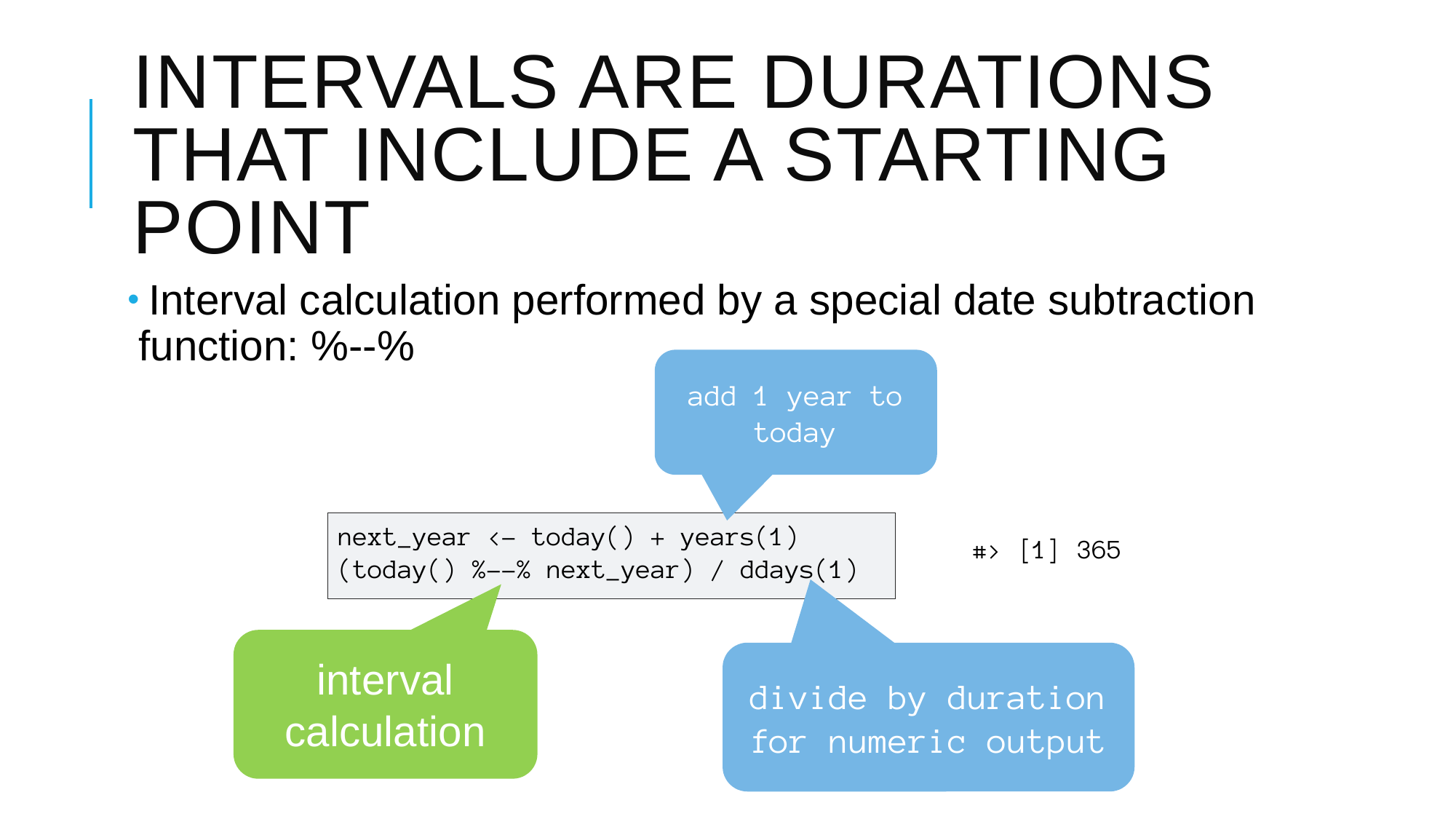

# Intervals are durations that include a starting point
 Interval calculation performed by a special date subtraction function: %--%

add 1 year to today

next_year <- today() + years(1)
(today() %--% next_year) / ddays(1)

#> [1] 365

interval calculation

divide by duration for numeric output